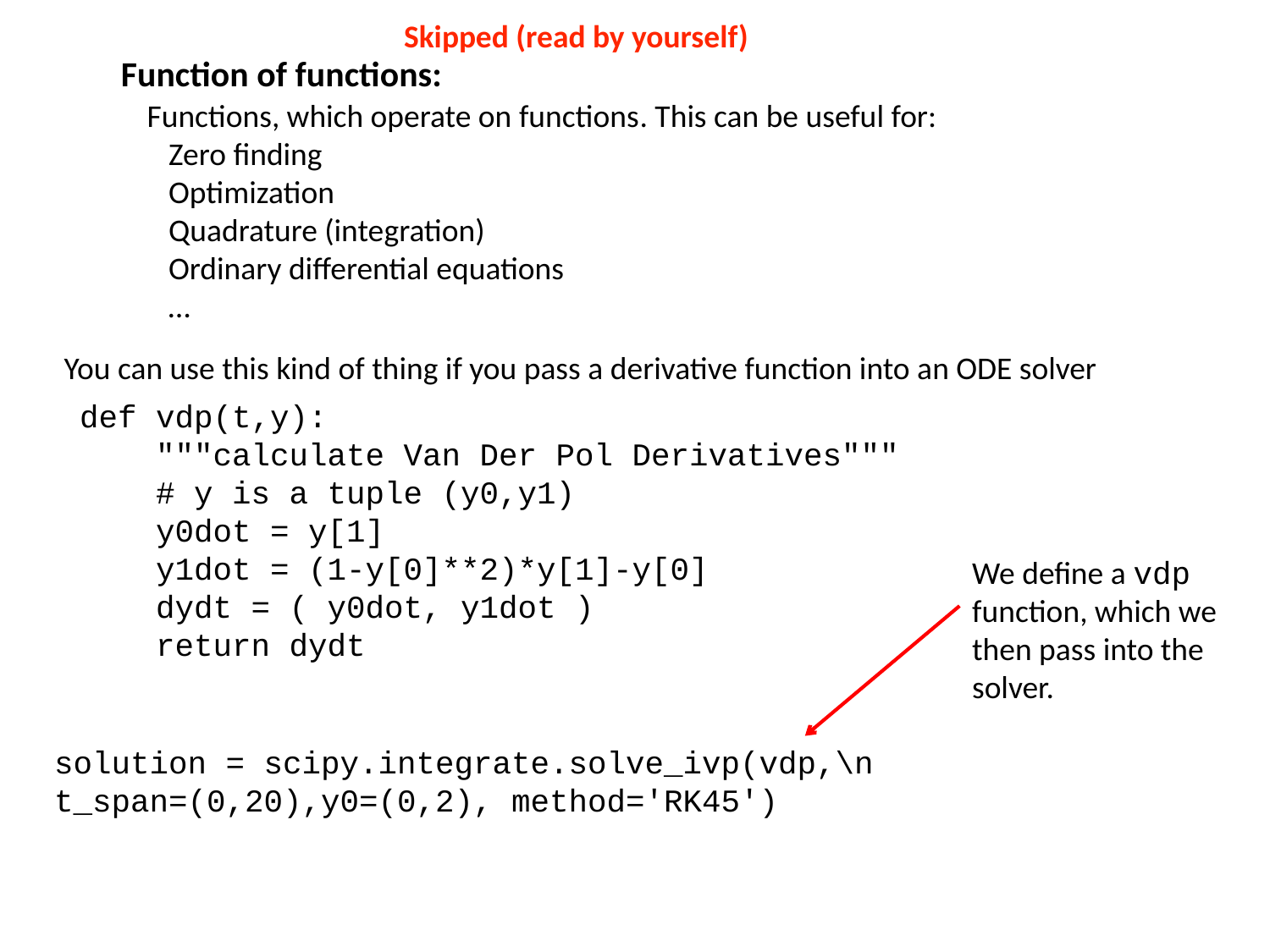

Skipped (read by yourself)
Function of functions:
Functions, which operate on functions. This can be useful for:
   Zero finding
   Optimization
   Quadrature (integration)
   Ordinary differential equations
   …
You can use this kind of thing if you pass a derivative function into an ODE solver

def vdp(t,y):
    """calculate Van Der Pol Derivatives"""
    # y is a tuple (y0,y1)
    y0dot = y[1]
    y1dot = (1-y[0]**2)*y[1]-y[0]
    dydt = ( y0dot, y1dot )
    return dydt
We define a vdp function, which we then pass into the solver.
solution = scipy.integrate.solve_ivp(vdp,\n       t_span=(0,20),y0=(0,2), method='RK45')